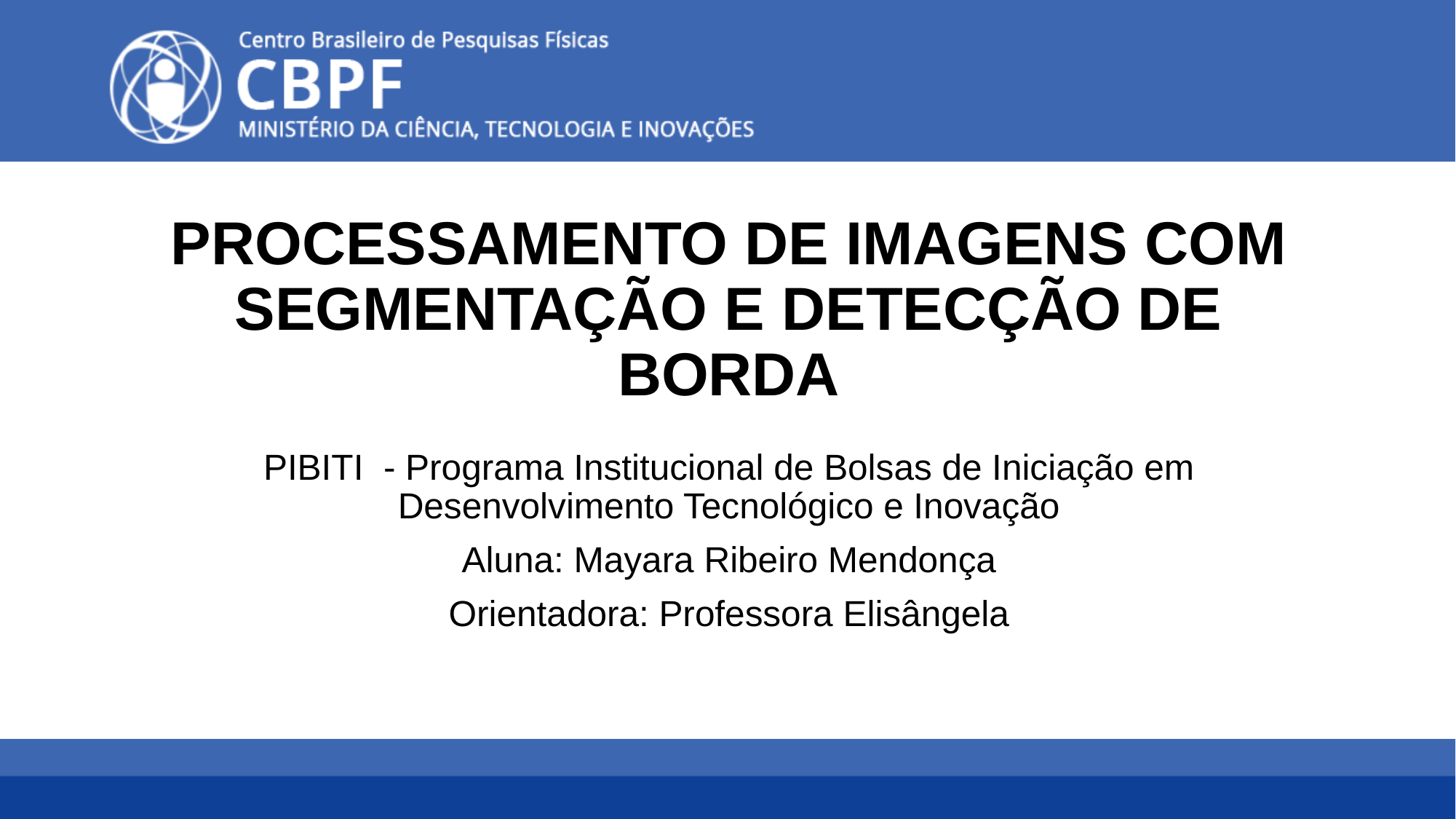

# PROCESSAMENTO DE IMAGENS COM SEGMENTAÇÃO E DETECÇÃO DE BORDA
PIBITI  - Programa Institucional de Bolsas de Iniciação em Desenvolvimento Tecnológico e Inovação
Aluna: Mayara Ribeiro Mendonça
Orientadora: Professora Elisângela